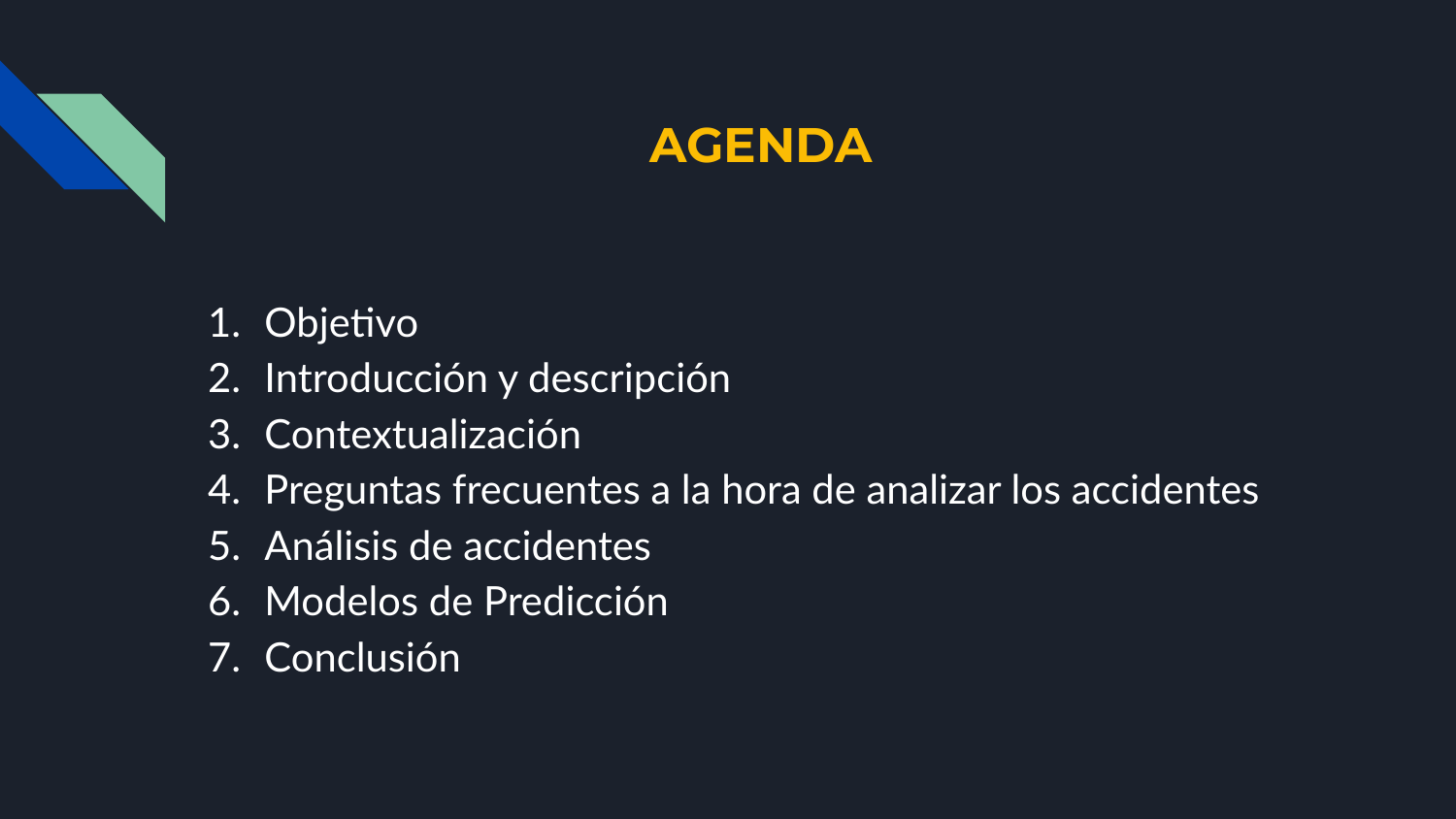

# AGENDA
Objetivo
Introducción y descripción
Contextualización
Preguntas frecuentes a la hora de analizar los accidentes
Análisis de accidentes
Modelos de Predicción
Conclusión